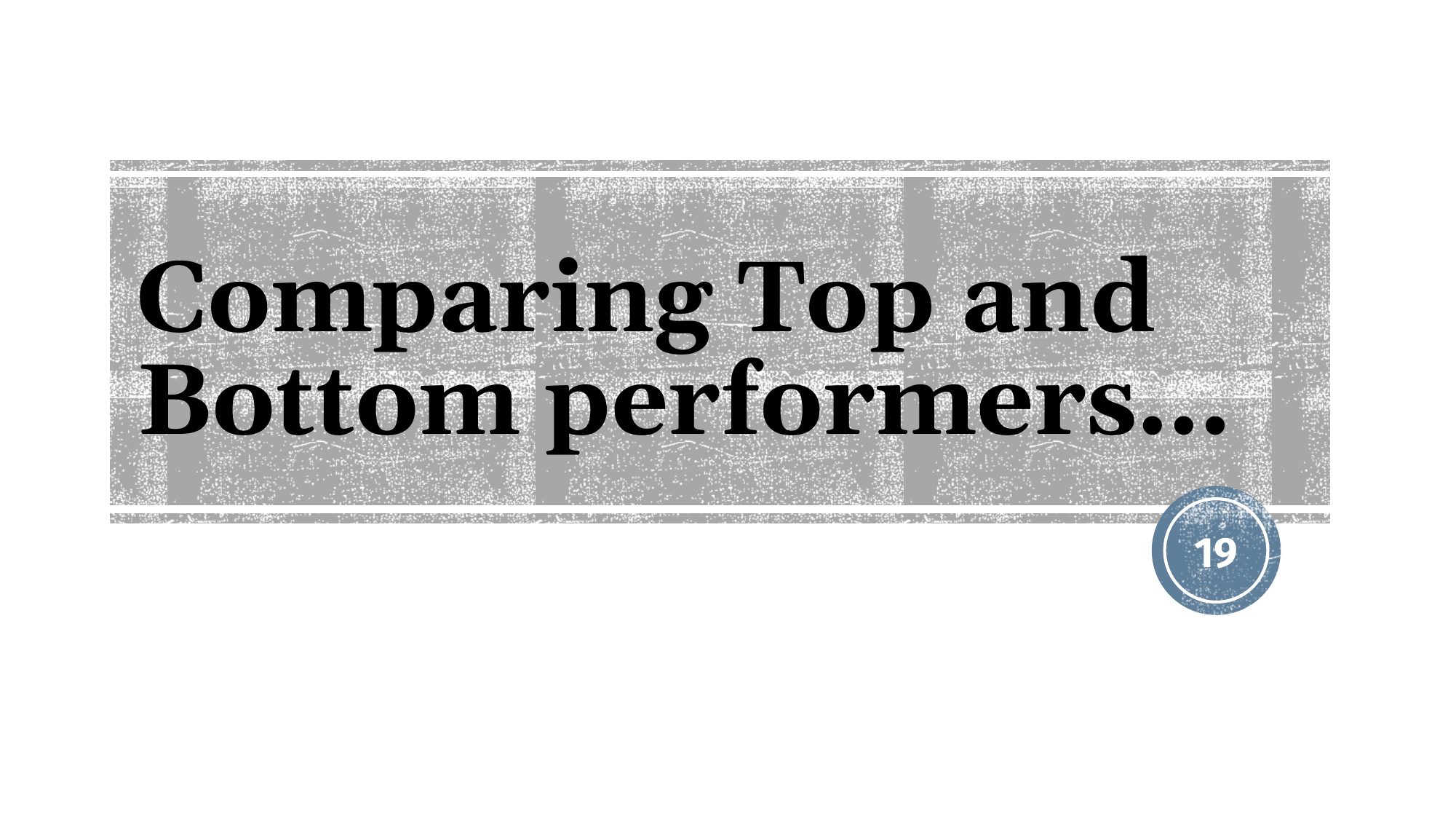

# Comparing Top and Bottom performers…
19